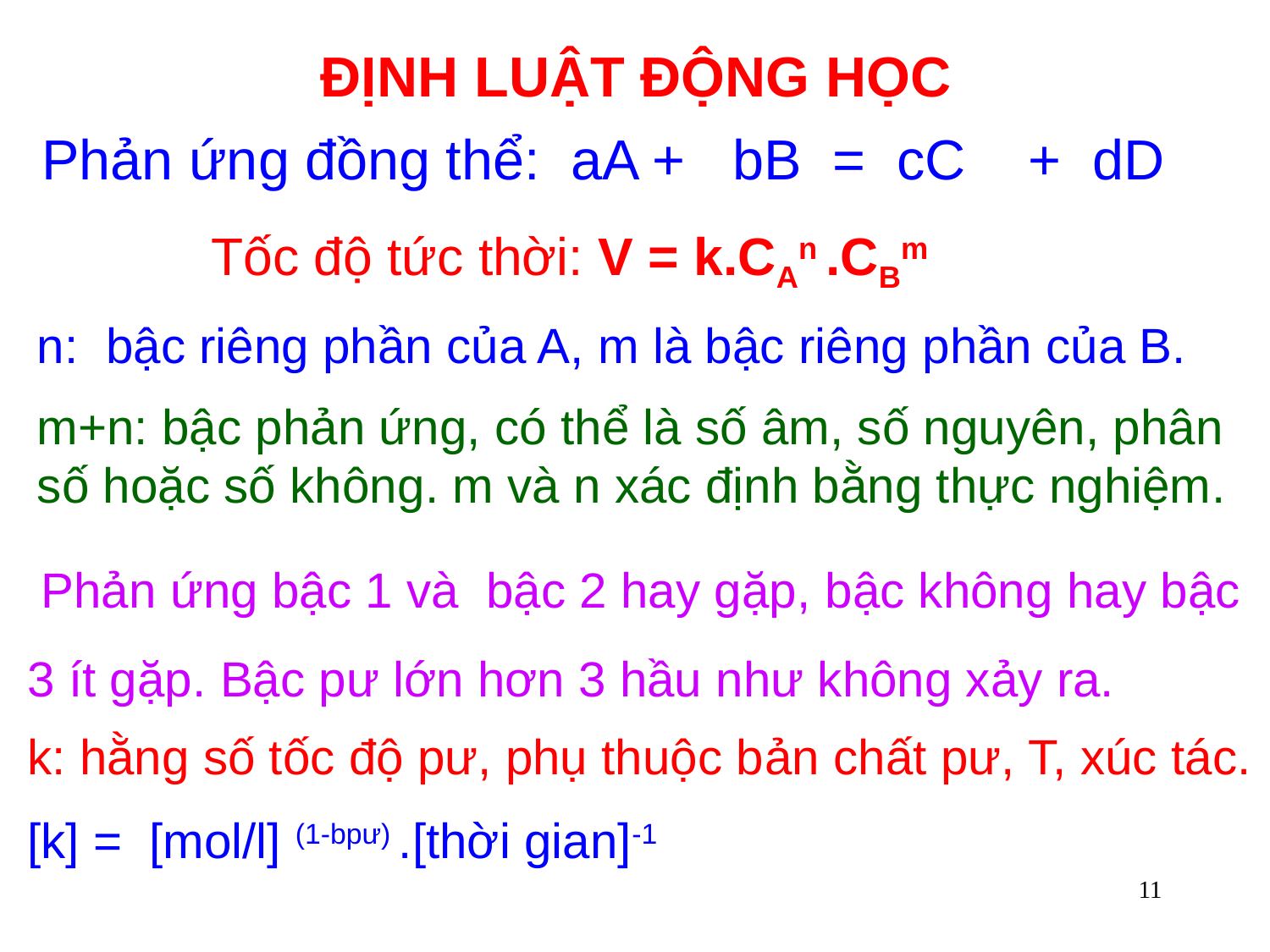

# ĐỊNH LUẬT ĐỘNG HỌC
 Phản ứng đồng thể:  aA +   bB  =  cC    +  dD
 Tốc độ tức thời: V = k.CAn .CBm
n:  bậc riêng phần của A, m là bậc riêng phần của B.
m+n: bậc phản ứng, có thể là số âm, số nguyên, phân số hoặc số không. m và n xác định bằng thực nghiệm.
 Phản ứng bậc 1 và  bậc 2 hay gặp, bậc không hay bậc 3 ít gặp. Bậc pư lớn hơn 3 hầu như không xảy ra.

k: hằng số tốc độ pư, phụ thuộc bản chất pư, T, xúc tác.
[k] =  [mol/l] (1-bpư) .[thời gian]-1
11